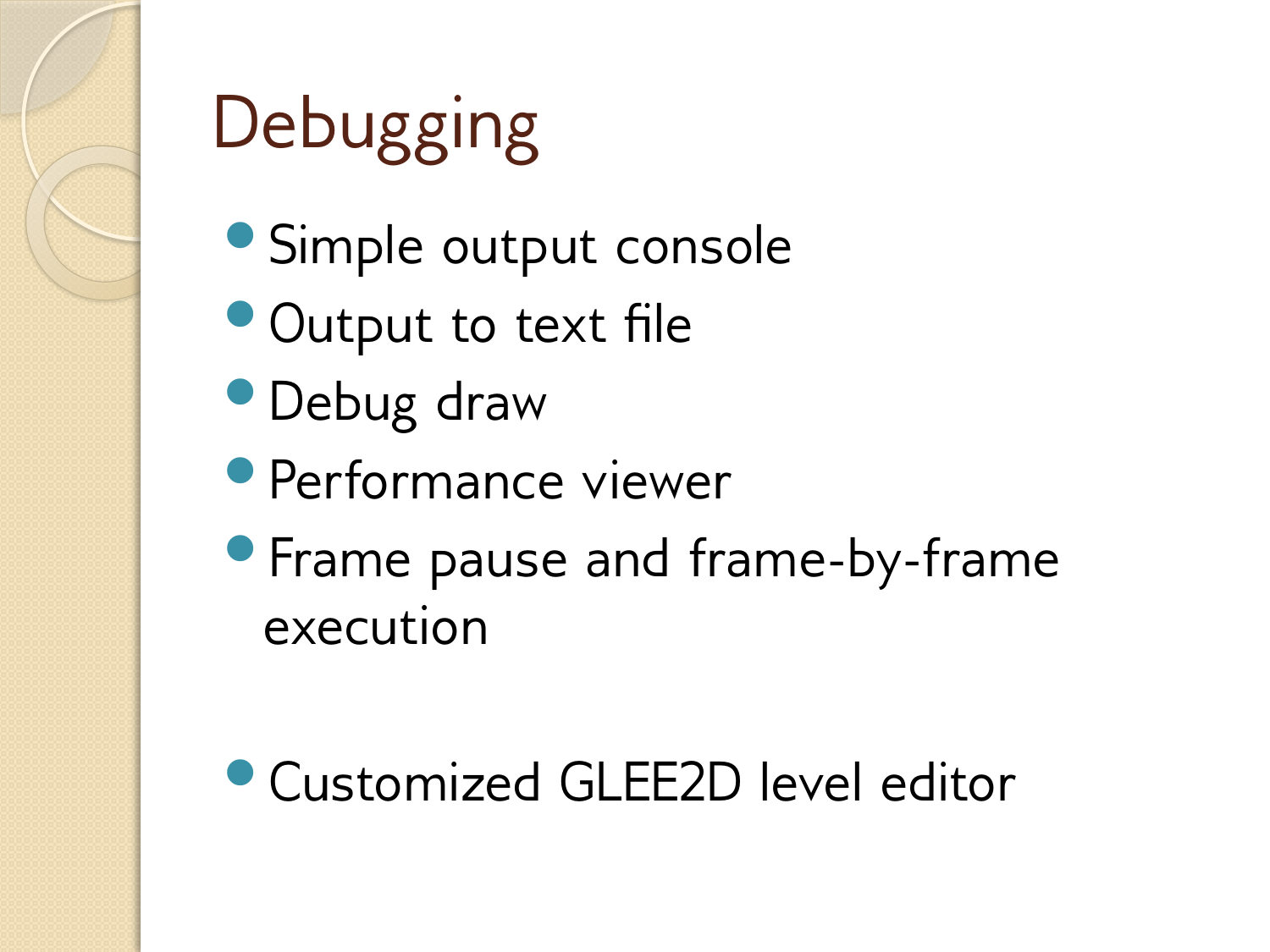

# Debugging
Simple output console
Output to text file
Debug draw
Performance viewer
Frame pause and frame-by-frame execution

Customized GLEE2D level editor